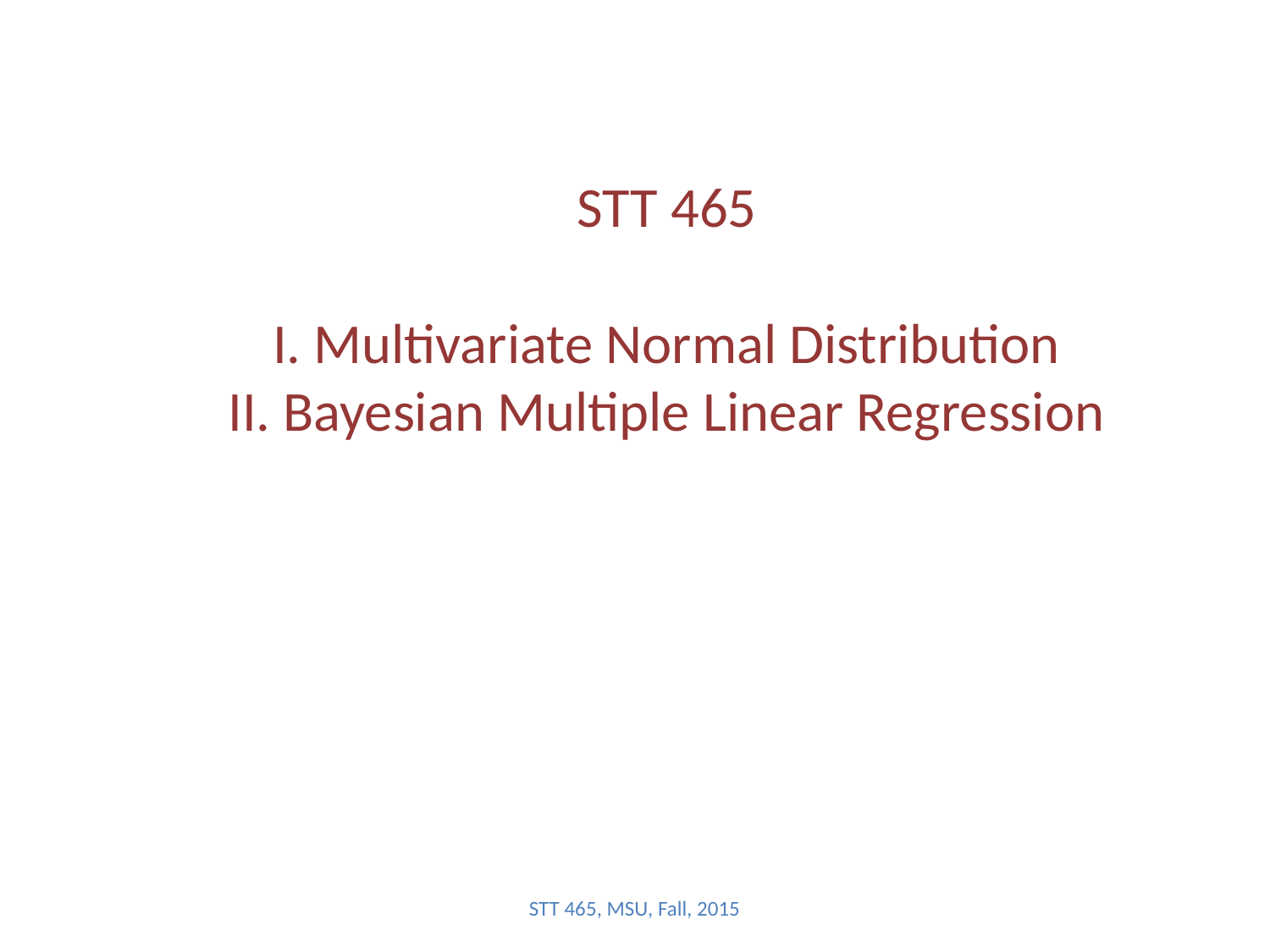

# STT 465 I. Multivariate Normal Distribution II. Bayesian Multiple Linear Regression
STT 465, MSU, Fall, 2015